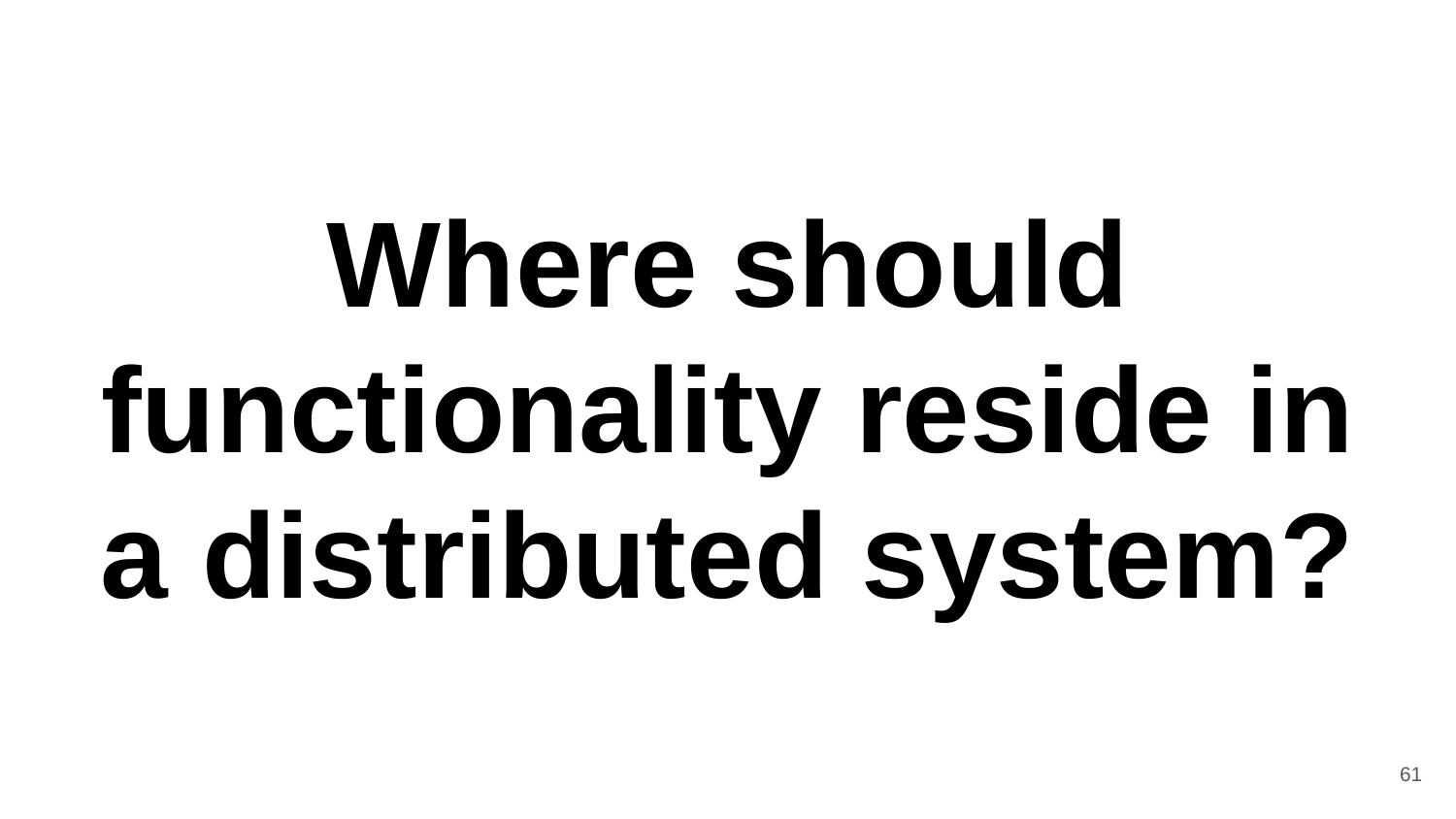

Where should functionality reside in a distributed system?
61